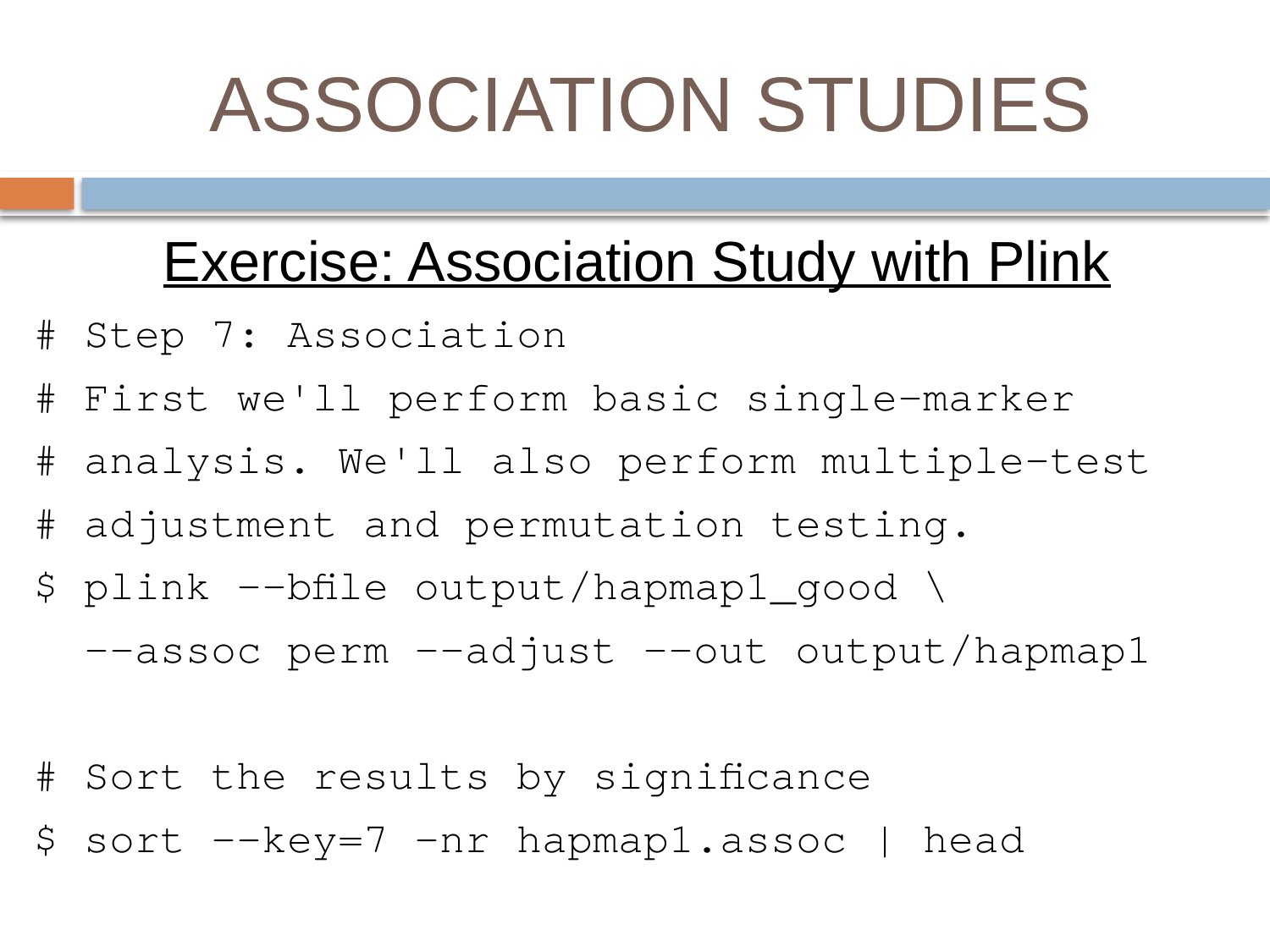

# ASSOCIATION STUDIES
Exercise: Association Study with Plink
# Step 7: Association
# First we'll perform basic single-marker
# analysis. We'll also perform multiple-test
# adjustment and permutation testing.
$ plink --bfile output/hapmap1_good \
  --assoc perm --adjust --out output/hapmap1

# Sort the results by significance
$ sort --key=7 -nr hapmap1.assoc | head